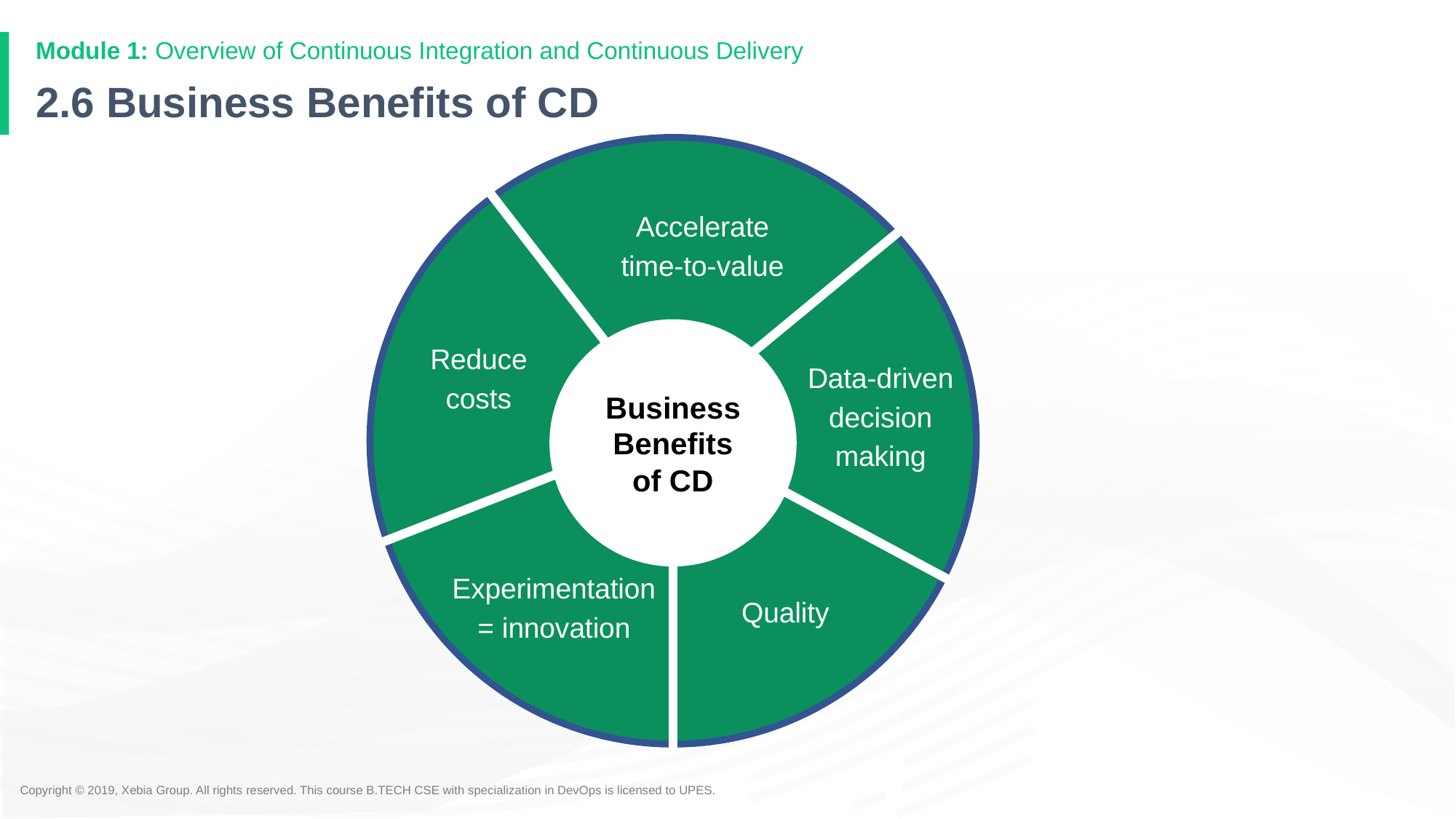

# 2.6 Business Benefits of CD

Accelerate time-to-value

Business Benefits of CD
Reduce costs
Data-driven decision making

Experimentation = innovation
Quality